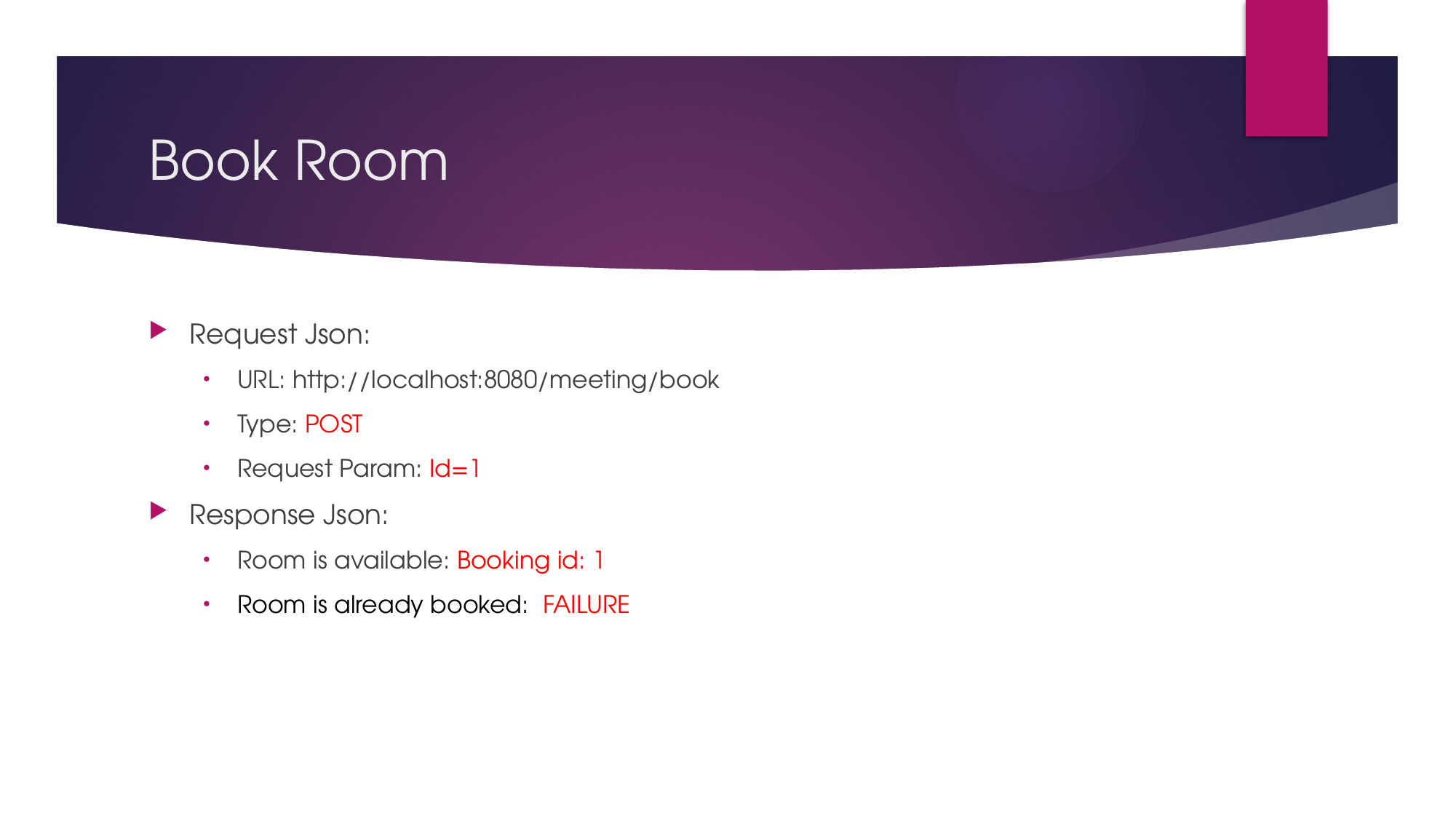

# Book Room
Request Json:
URL: http://localhost:8080/meeting/book
Type: POST
Request Param: Id=1
Response Json:
Room is available: Booking id: 1
Room is already booked:  FAILURE